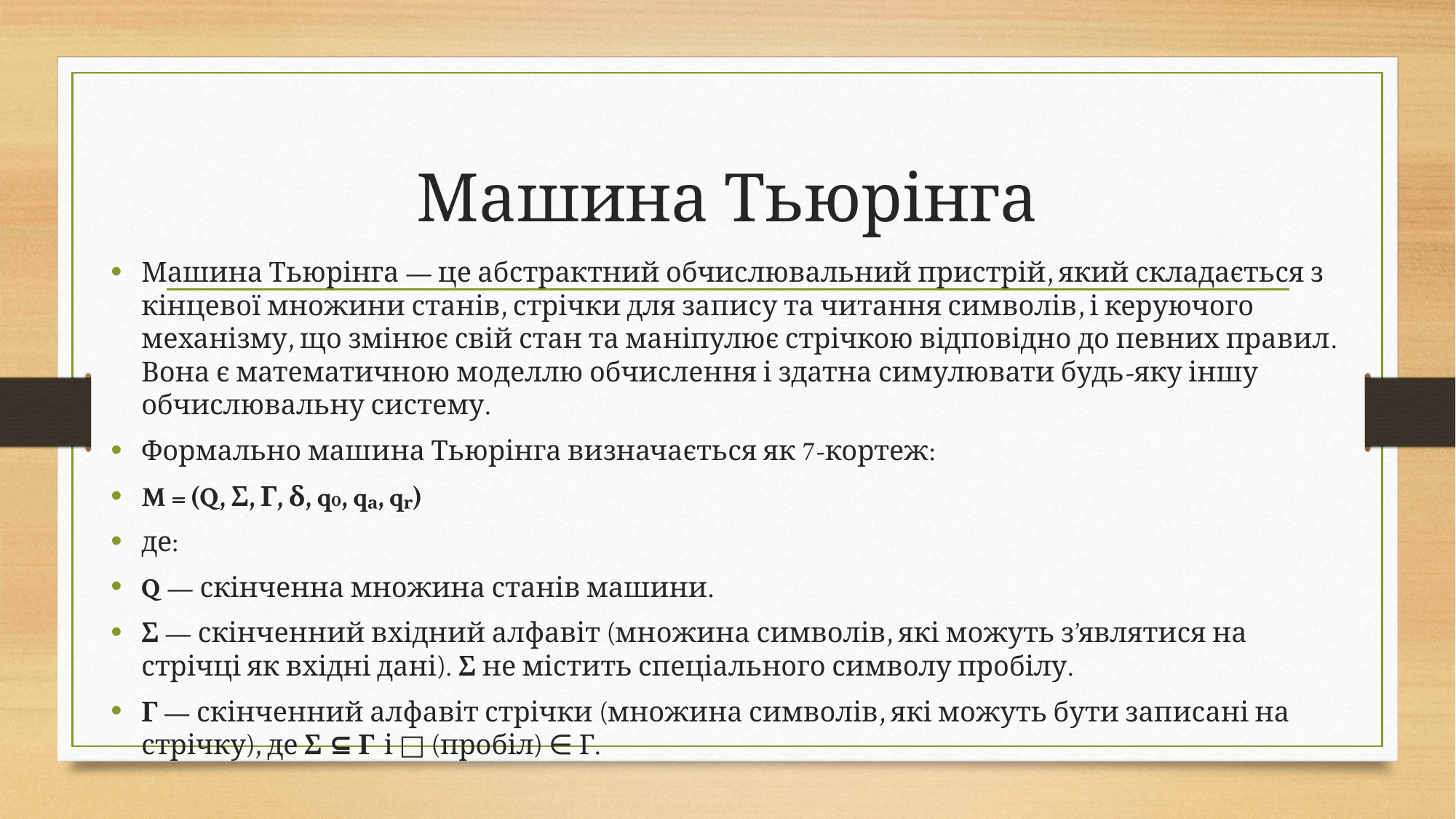

# Машина Тьюрінга
Машина Тьюрінга — це абстрактний обчислювальний пристрій, який складається з кінцевої множини станів, стрічки для запису та читання символів, і керуючого механізму, що змінює свій стан та маніпулює стрічкою відповідно до певних правил. Вона є математичною моделлю обчислення і здатна симулювати будь-яку іншу обчислювальну систему.
Формально машина Тьюрінга визначається як 7-кортеж:
M = (Q, Σ, Γ, δ, q₀, qₐ, qᵣ)
де:
Q — скінченна множина станів машини.
Σ — скінченний вхідний алфавіт (множина символів, які можуть з’являтися на стрічці як вхідні дані). Σ не містить спеціального символу пробілу.
Γ — скінченний алфавіт стрічки (множина символів, які можуть бути записані на стрічку), де Σ ⊆ Γ і □ (пробіл) ∈ Γ.